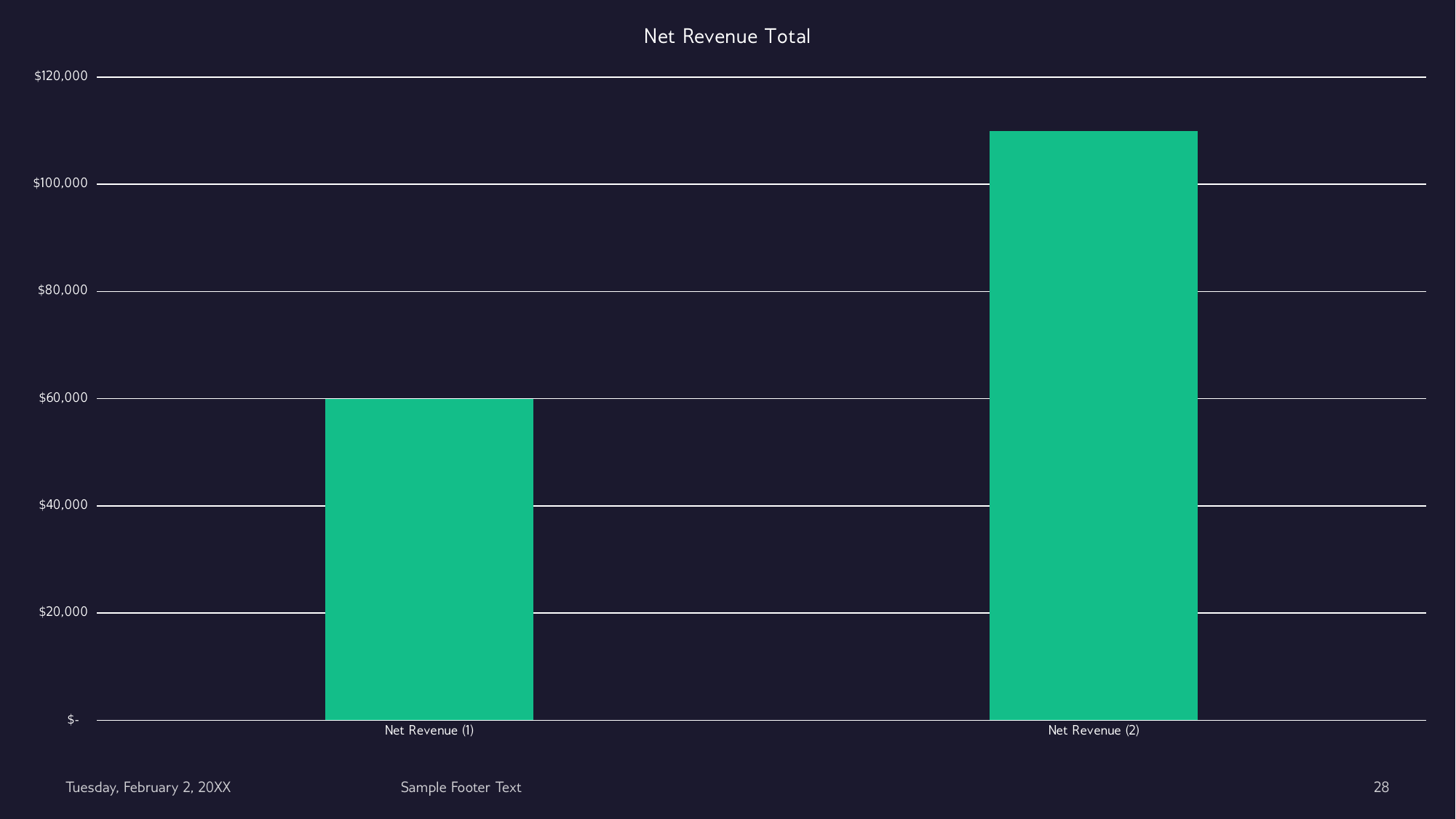

### Chart: Net Revenue Total

| Category |  |
|---|---|
| Net Revenue (1) | 60000.0 |
| Net Revenue (2) | 110000.00000000004 |
#

Tuesday, February 2, 20XX
Sample Footer Text
28